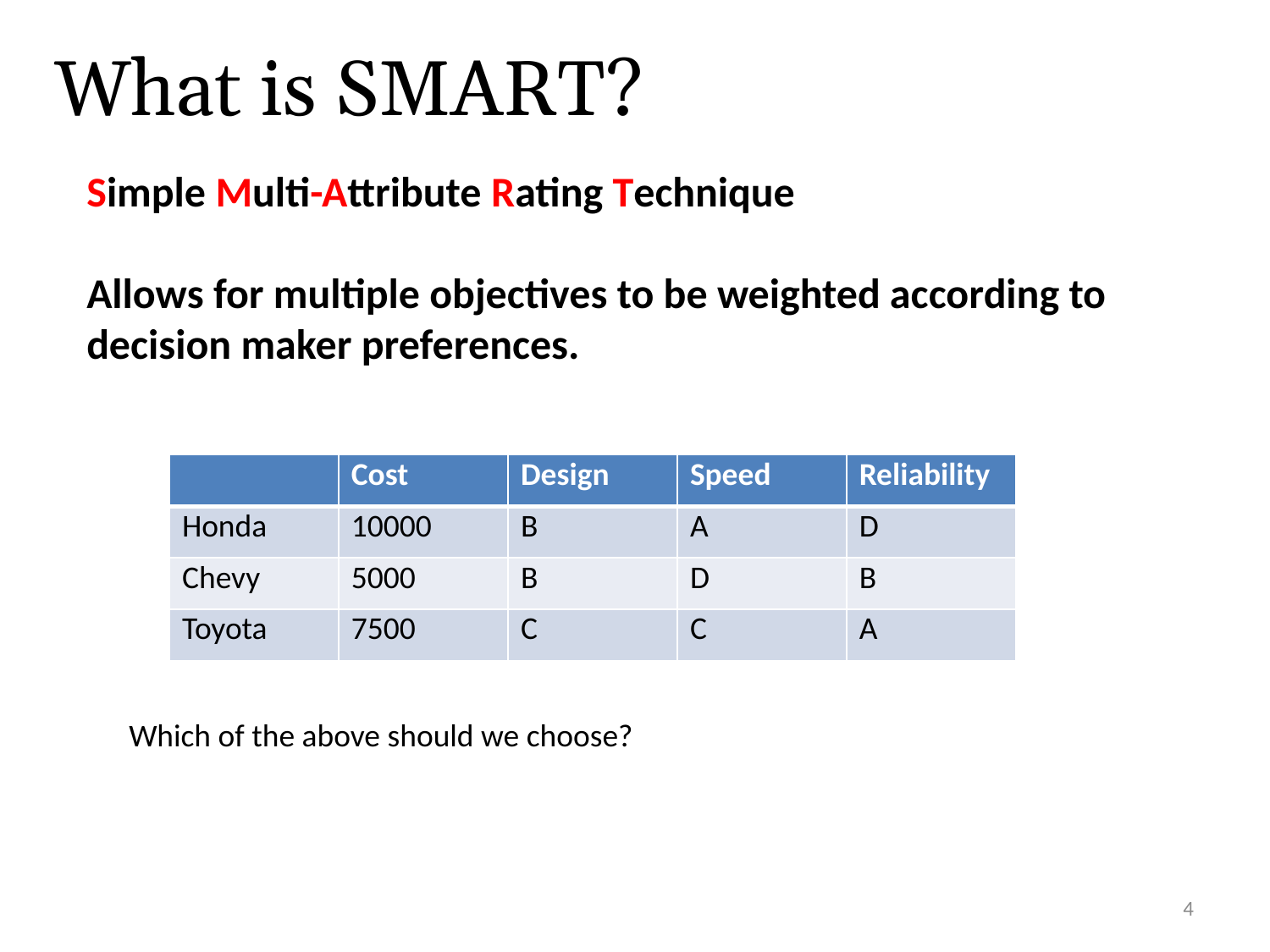

What is SMART?
Simple Multi-Attribute Rating Technique

Allows for multiple objectives to be weighted according to decision maker preferences.
|  | Cost | Design | Speed | Reliability |
| --- | --- | --- | --- | --- |
| Honda | 10000 | B | A | D |
| Chevy | 5000 | B | D | B |
| Toyota | 7500 | C | C | A |
Which of the above should we choose?
4